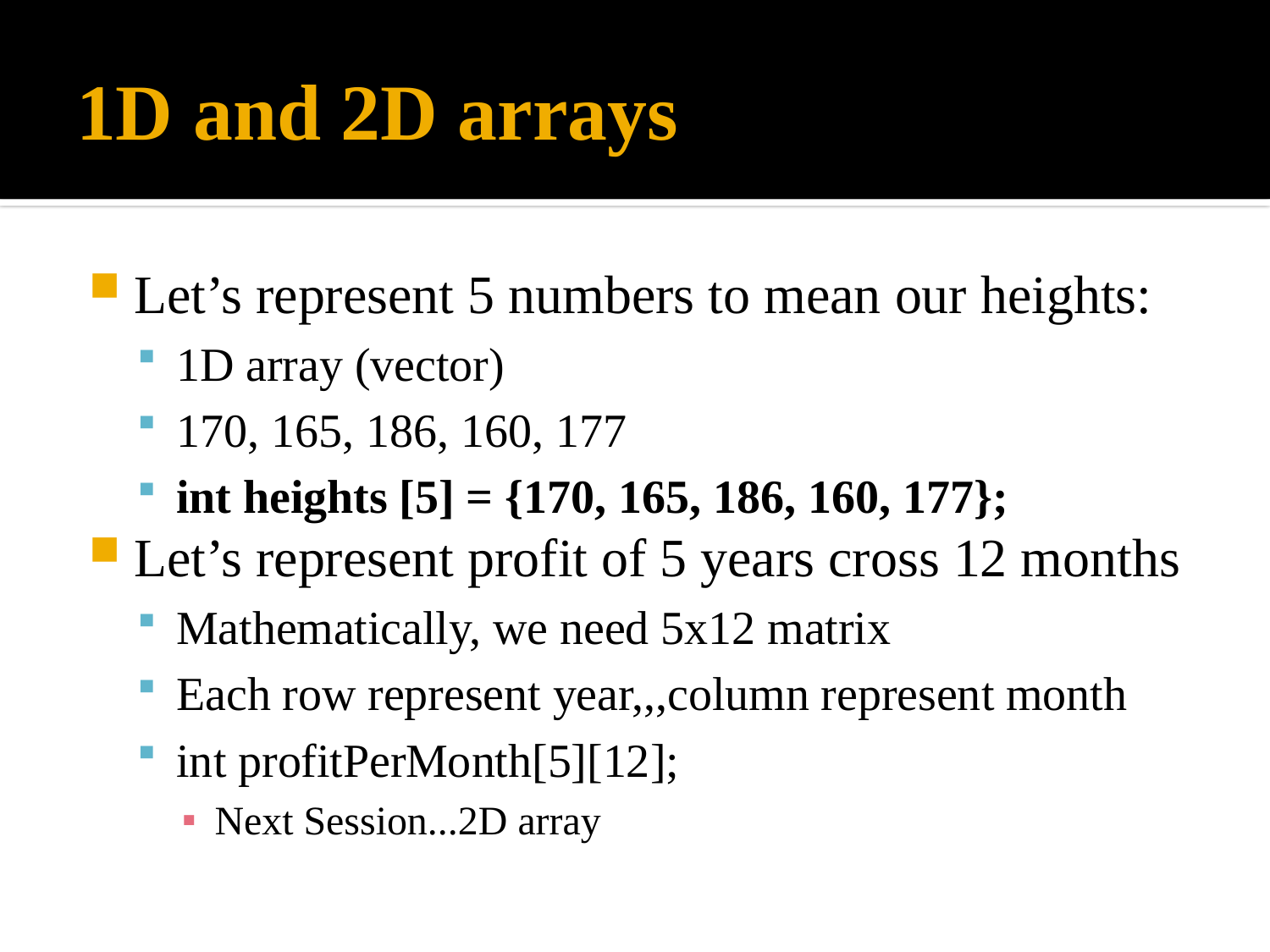

# 1D and 2D arrays
Let’s represent 5 numbers to mean our heights:
1D array (vector)
170, 165, 186, 160, 177
int heights [5] = {170, 165, 186, 160, 177};
Let’s represent profit of 5 years cross 12 months
Mathematically, we need 5x12 matrix
Each row represent year,,,column represent month
int profitPerMonth[5][12];
Next Session...2D array